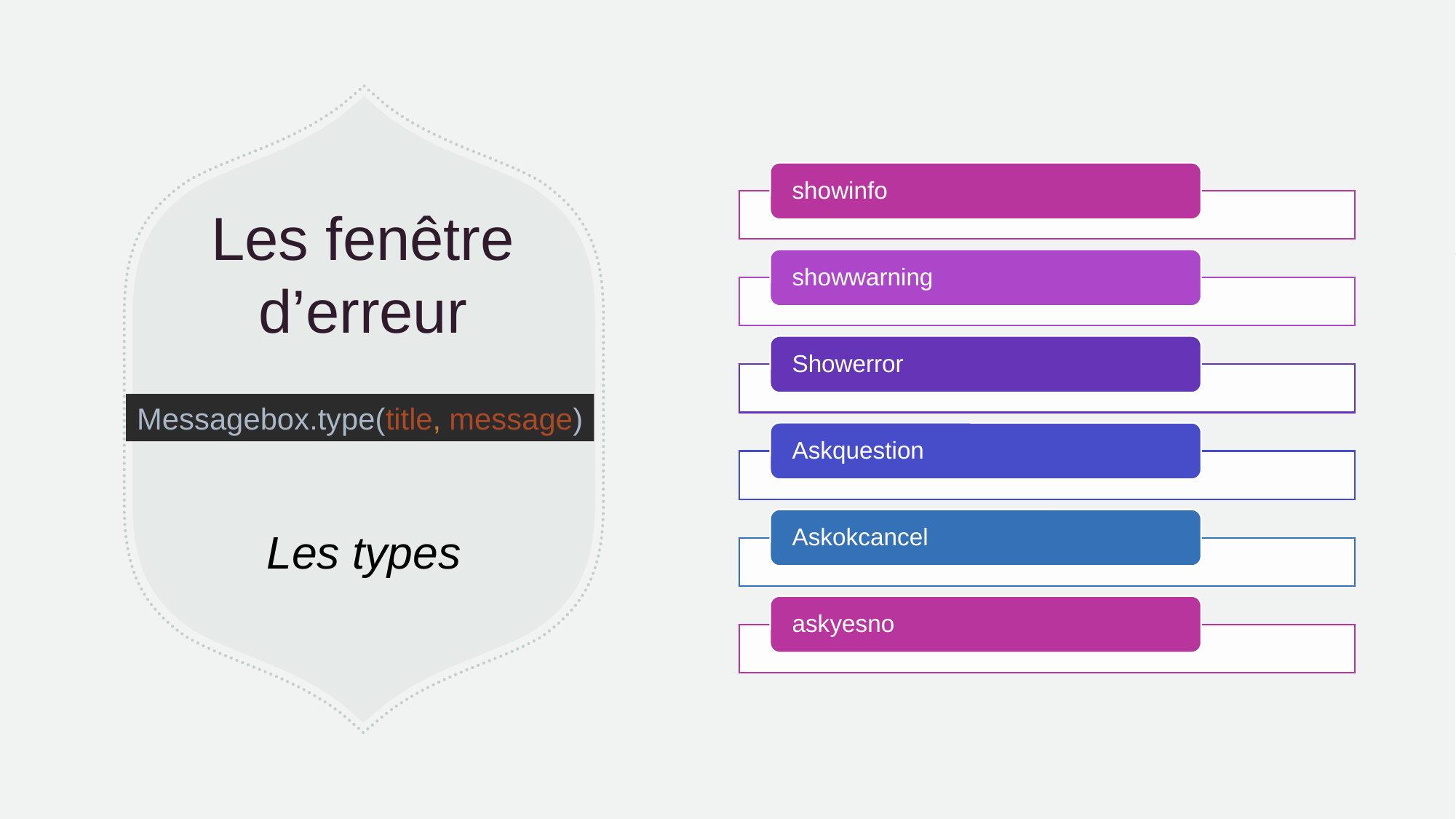

# Les fenêtre d’erreur

showinfo
showwarning
Showerror
Askquestion
Askokcancel
askyesno
Messagebox.type(title, message)
Les types